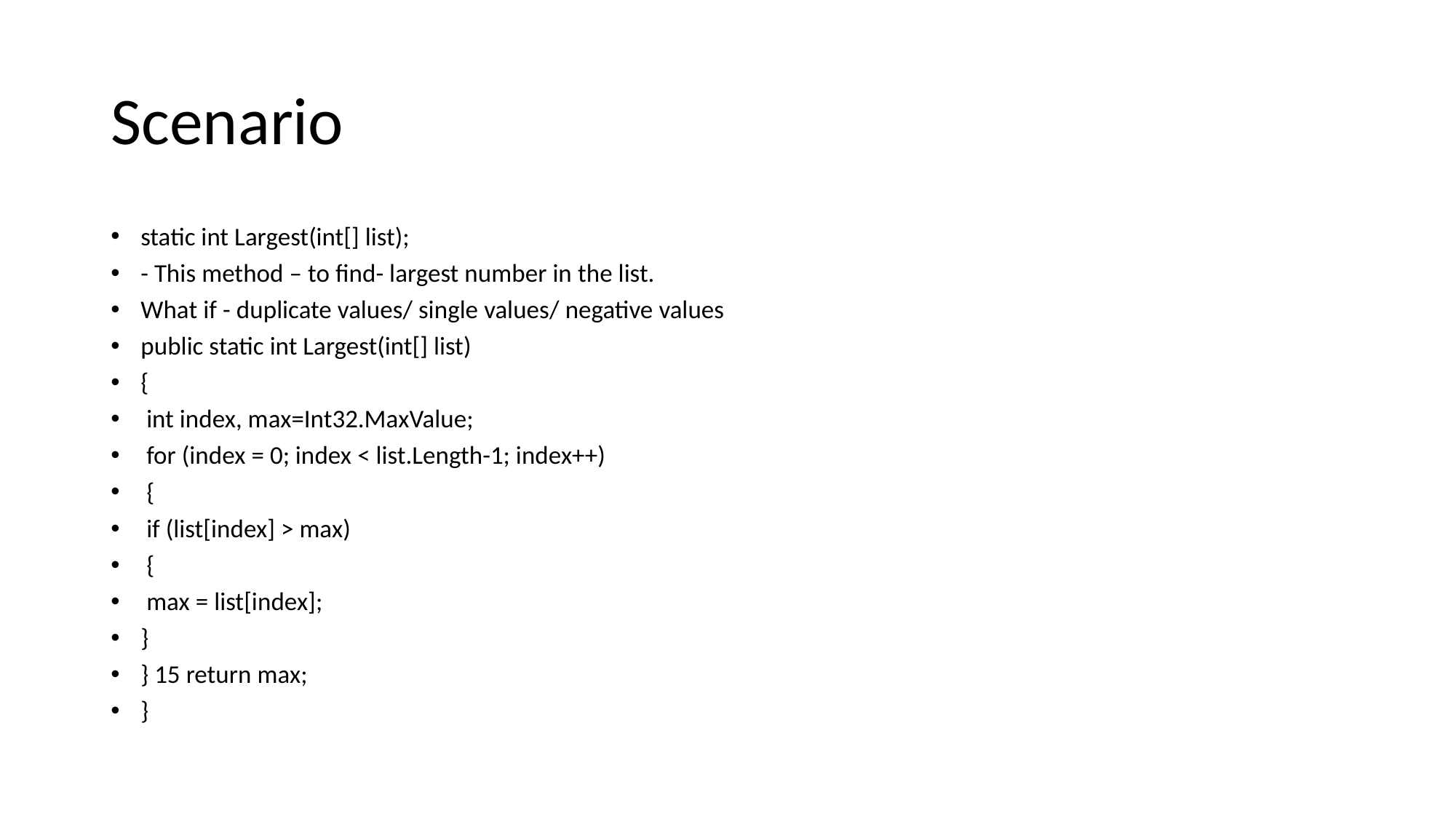

# Scenario
static int Largest(int[] list);
- This method – to find- largest number in the list.
What if - duplicate values/ single values/ negative values
public static int Largest(int[] list)
{
 int index, max=Int32.MaxValue;
 for (index = 0; index < list.Length-1; index++)
 {
 if (list[index] > max)
 {
 max = list[index];
}
} 15 return max;
}